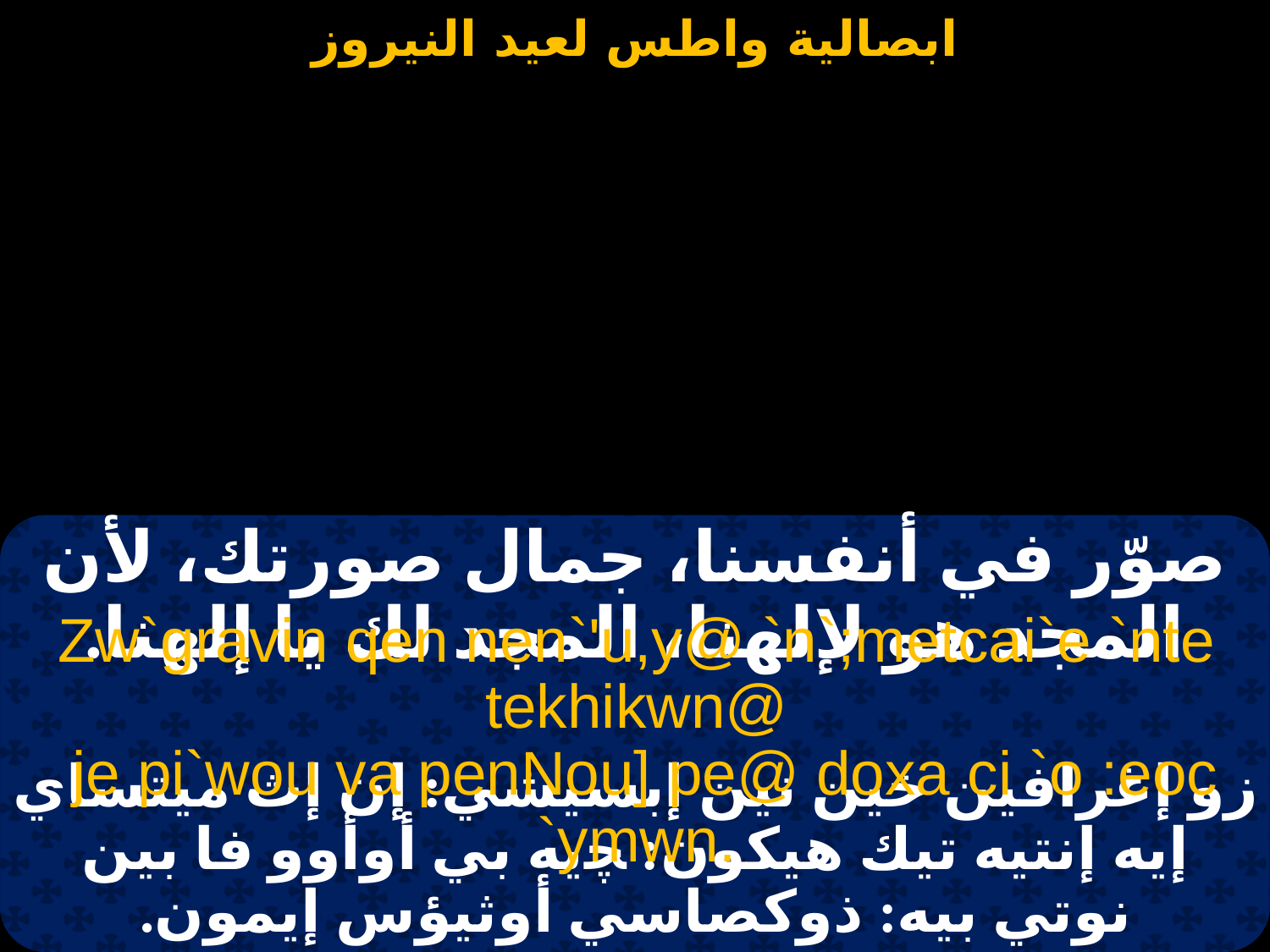

#
صوّر في أنفسنا، جمال صورتك، لأن المجد هو لإلهنا، المجد لك يا إلهنا.
Zw`gravin qen nen`'u,y@ `n`;metcai`e `nte tekhikwn@
 je pi`wou va penNou] pe@ doxa ci `o :eoc `ymwn.
زو إغرافين خين نين إبسيشي: إن إث ميتساي إيه إنتيه تيك هيكون: ﭽيه بي أوأوو فا بين نوتي بيه: ذوكصاسي أوثيؤس إيمون.